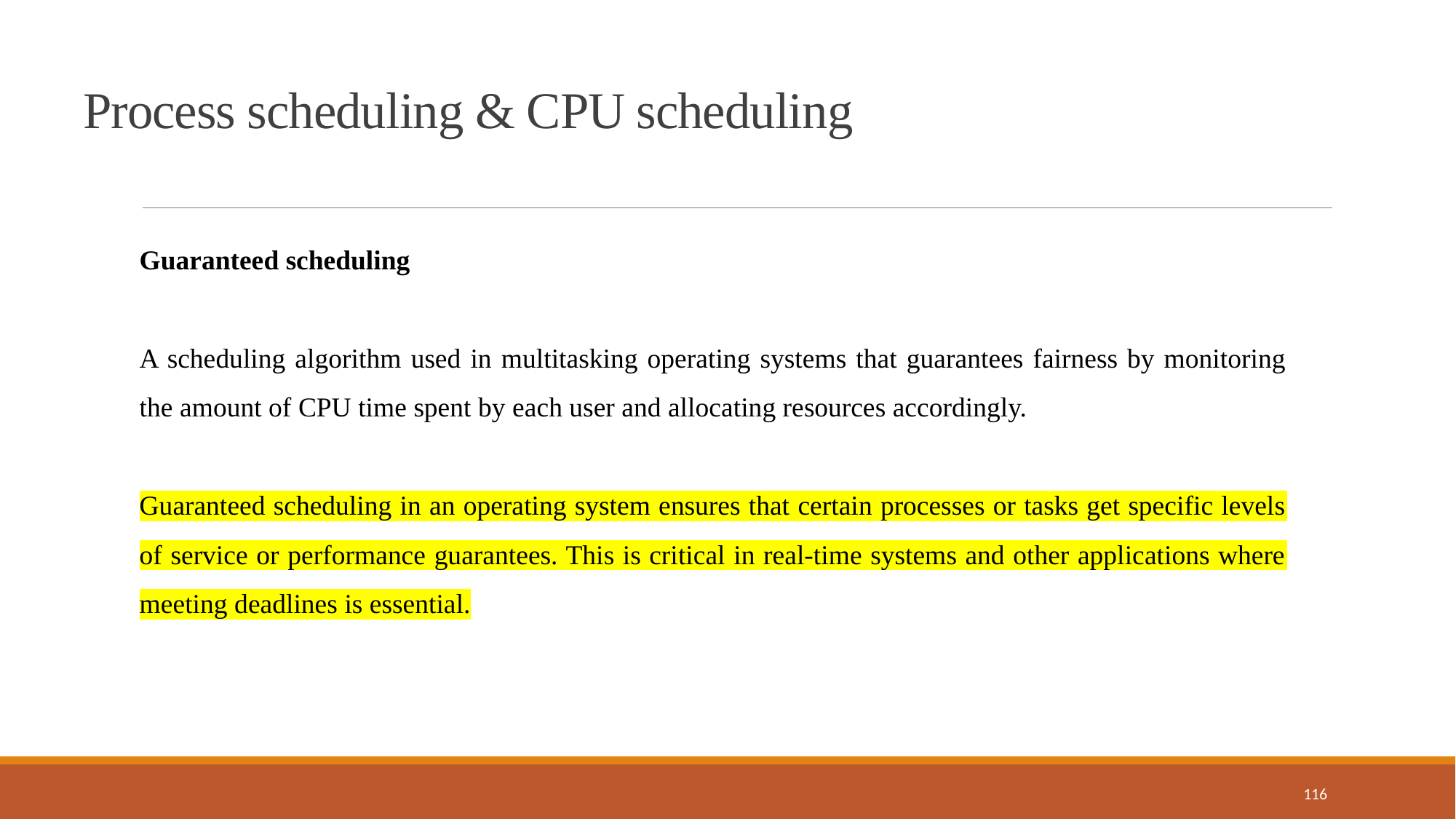

Process scheduling & CPU scheduling
Guaranteed scheduling

A scheduling algorithm used in multitasking operating systems that guarantees fairness by monitoring the amount of CPU time spent by each user and allocating resources accordingly.

Guaranteed scheduling in an operating system ensures that certain processes or tasks get specific levels of service or performance guarantees. This is critical in real-time systems and other applications where meeting deadlines is essential.
116